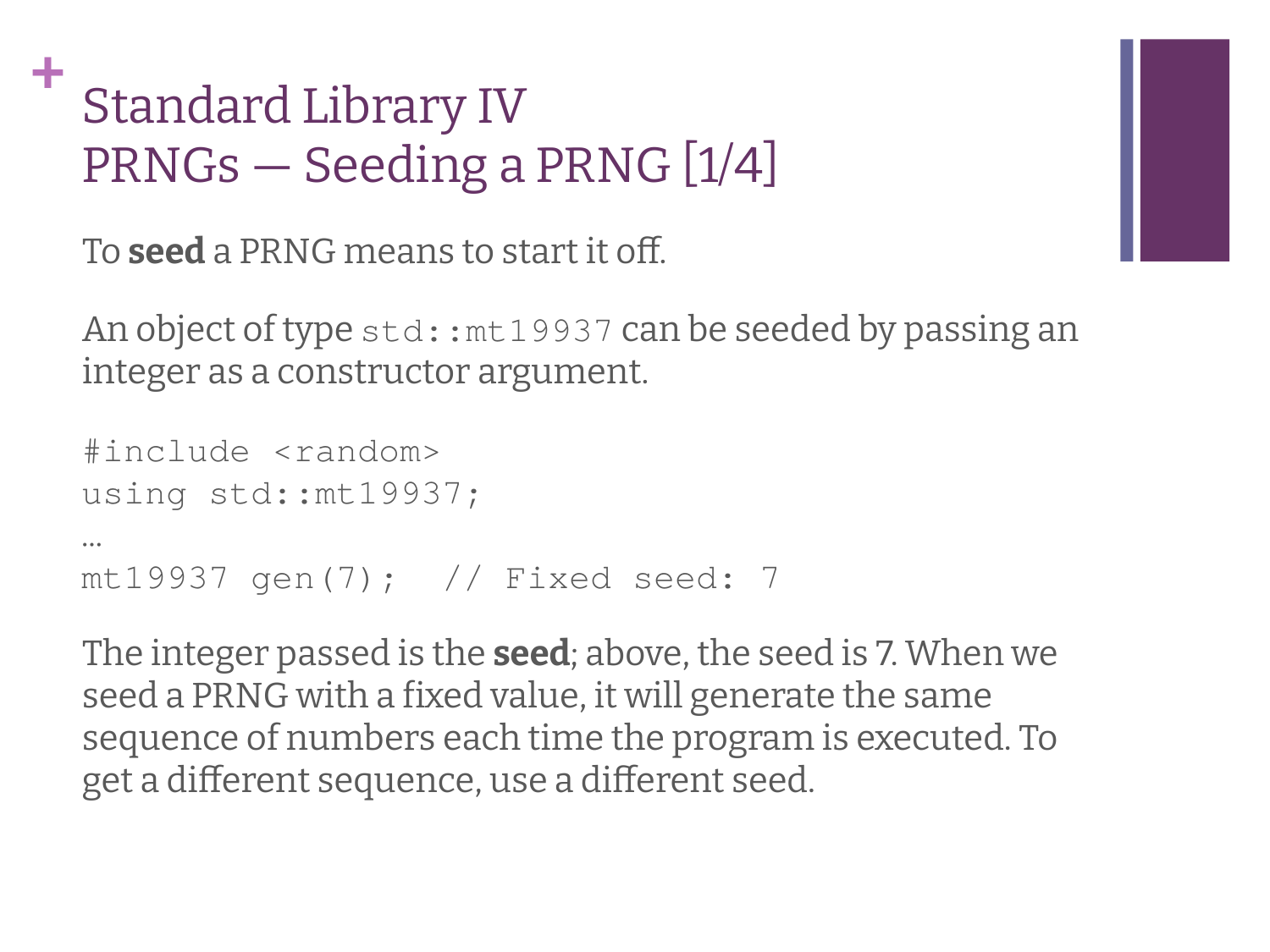

# Standard Library IV PRNGs — Seeding a PRNG [1/4]
To seed a PRNG means to start it off.
An object of type std::mt19937 can be seeded by passing an integer as a constructor argument.
#include <random>
using std::mt19937;
…
mt19937 gen(7);  // Fixed seed: 7
The integer passed is the seed; above, the seed is 7. When we seed a PRNG with a fixed value, it will generate the same sequence of numbers each time the program is executed. To get a different sequence, use a different seed.